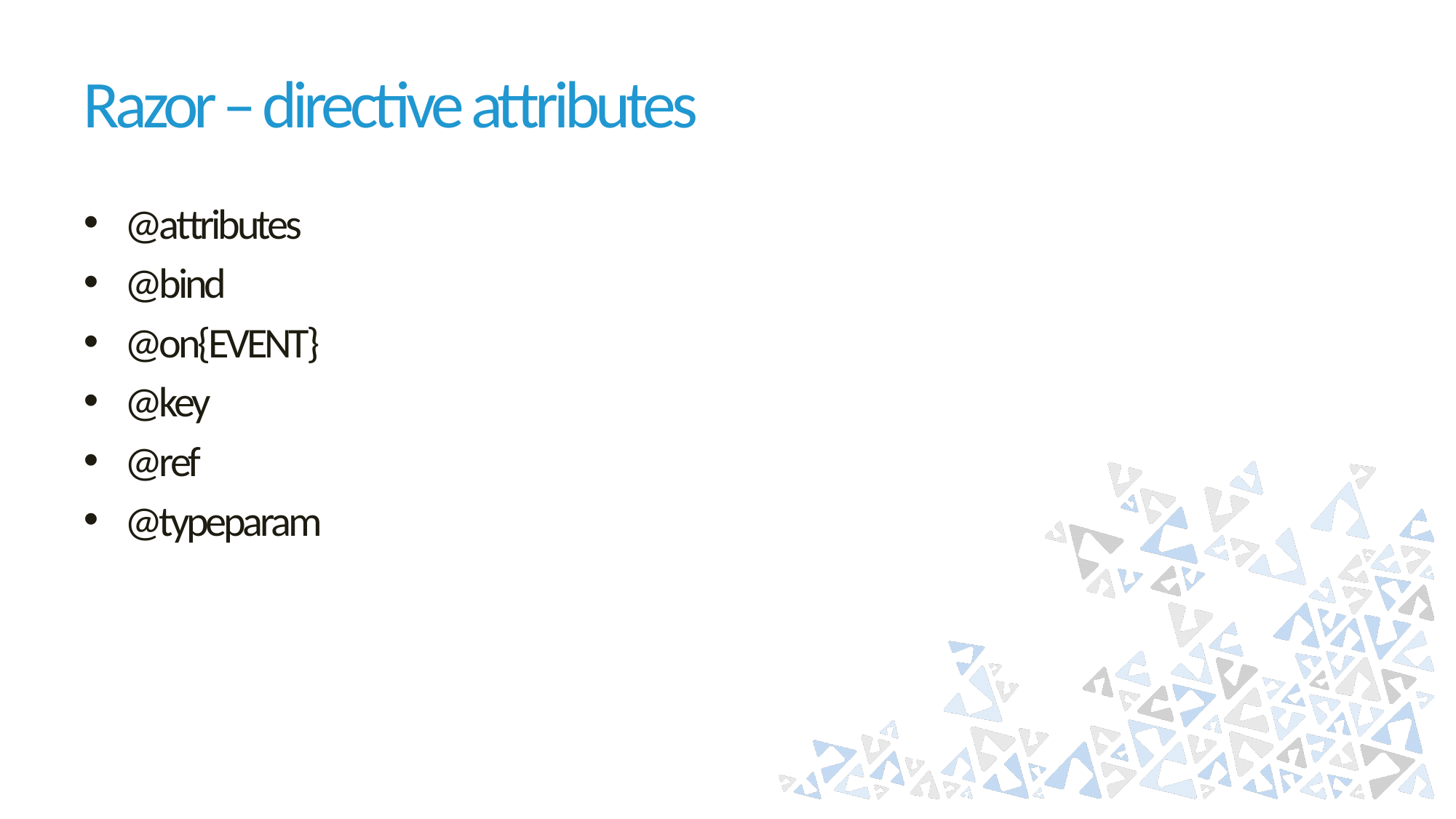

# Razor – directive attributes
@attributes
@bind
@on{EVENT}
@key
@ref
@typeparam